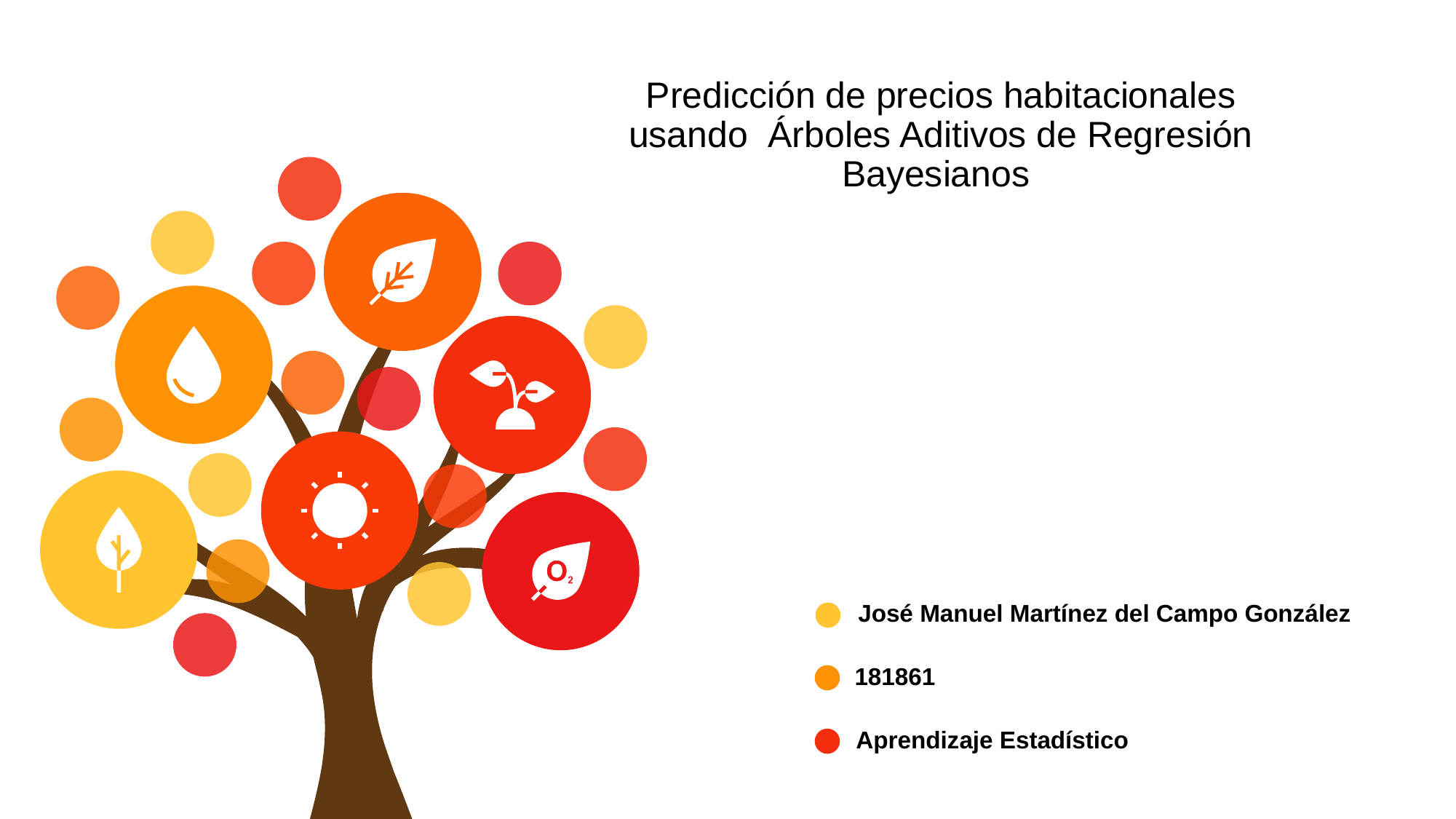

# Predicción de precios habitacionales usando  Árboles Aditivos de Regresión Bayesianos

José Manuel Martínez del Campo González

181861

Aprendizaje Estadístico